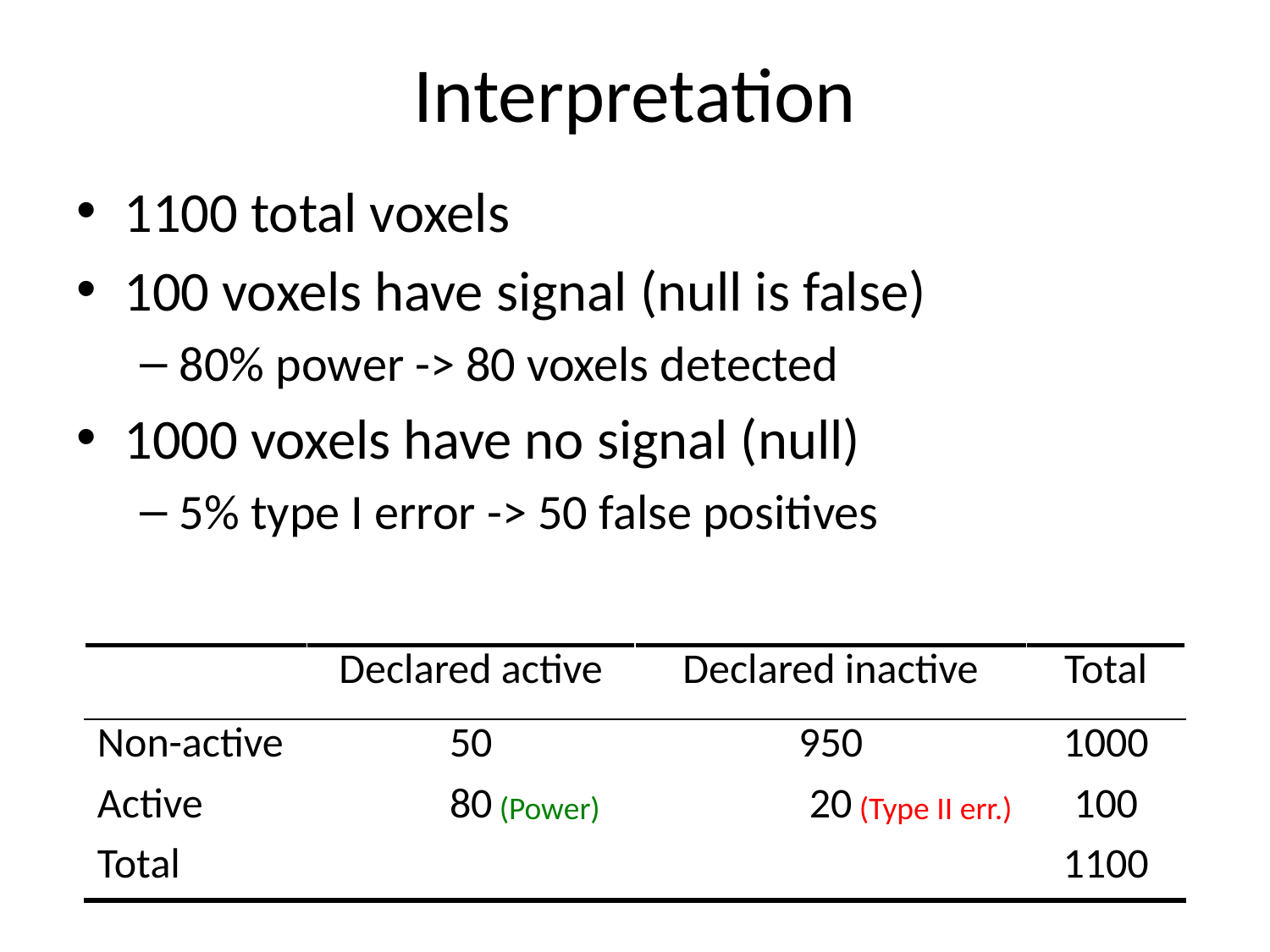

Interpretation
1100 total voxels
100 voxels have signal (null is false)
80% power -> 80 voxels detected
1000 voxels have no signal (null)
5% type I error -> 50 false positives
|  | Declared active | Declared inactive | Total |
| --- | --- | --- | --- |
| Non-active | 50 | 950 | 1000 |
| Active | 80 | 20 | 100 |
| Total |  |  | 1100 |
(Power)
(Type II err.)